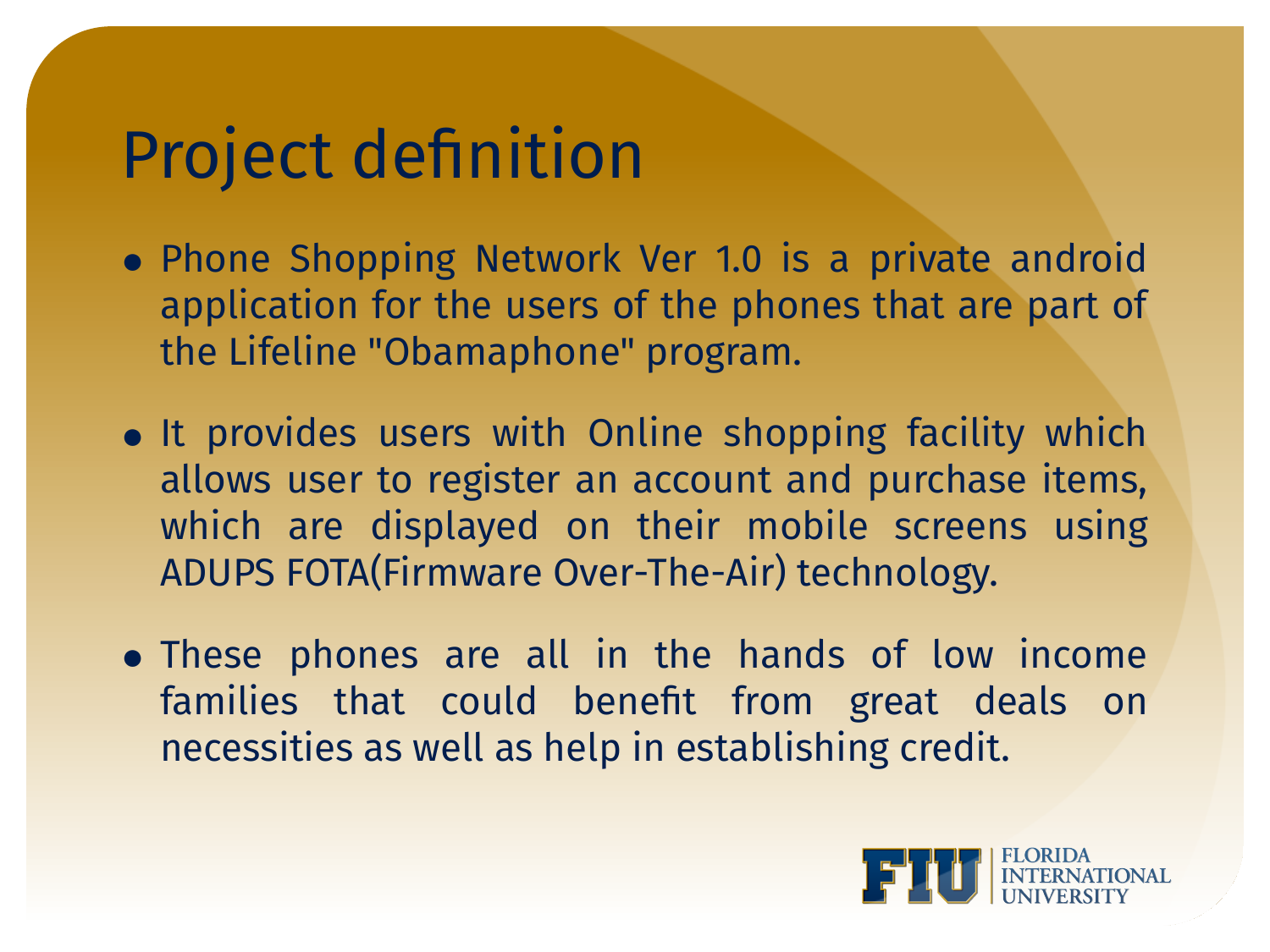

# Project definition

Phone Shopping Network Ver 1.0 is a private android application for the users of the phones that are part of the Lifeline "Obamaphone" program.
It provides users with Online shopping facility which allows user to register an account and purchase items, which are displayed on their mobile screens using ADUPS FOTA(Firmware Over-The-Air) technology.
These phones are all in the hands of low income families that could benefit from great deals on necessities as well as help in establishing credit.